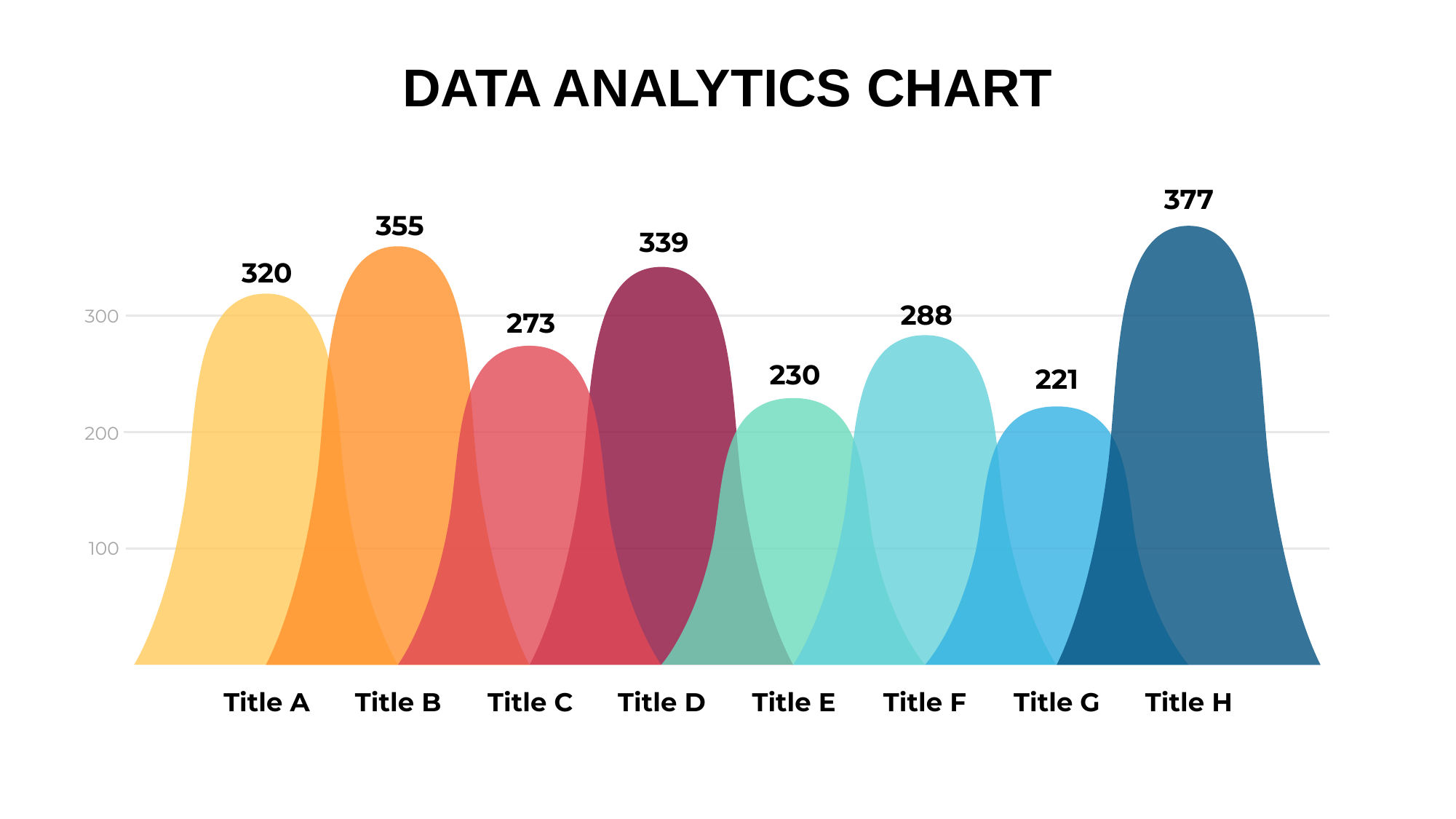

DATA ANALYTICS CHART
377
355
339

320

288
300
273

230
221

200
100
Title A
Title B

Title C

Title D

Title E

Title F

Title G

Title H